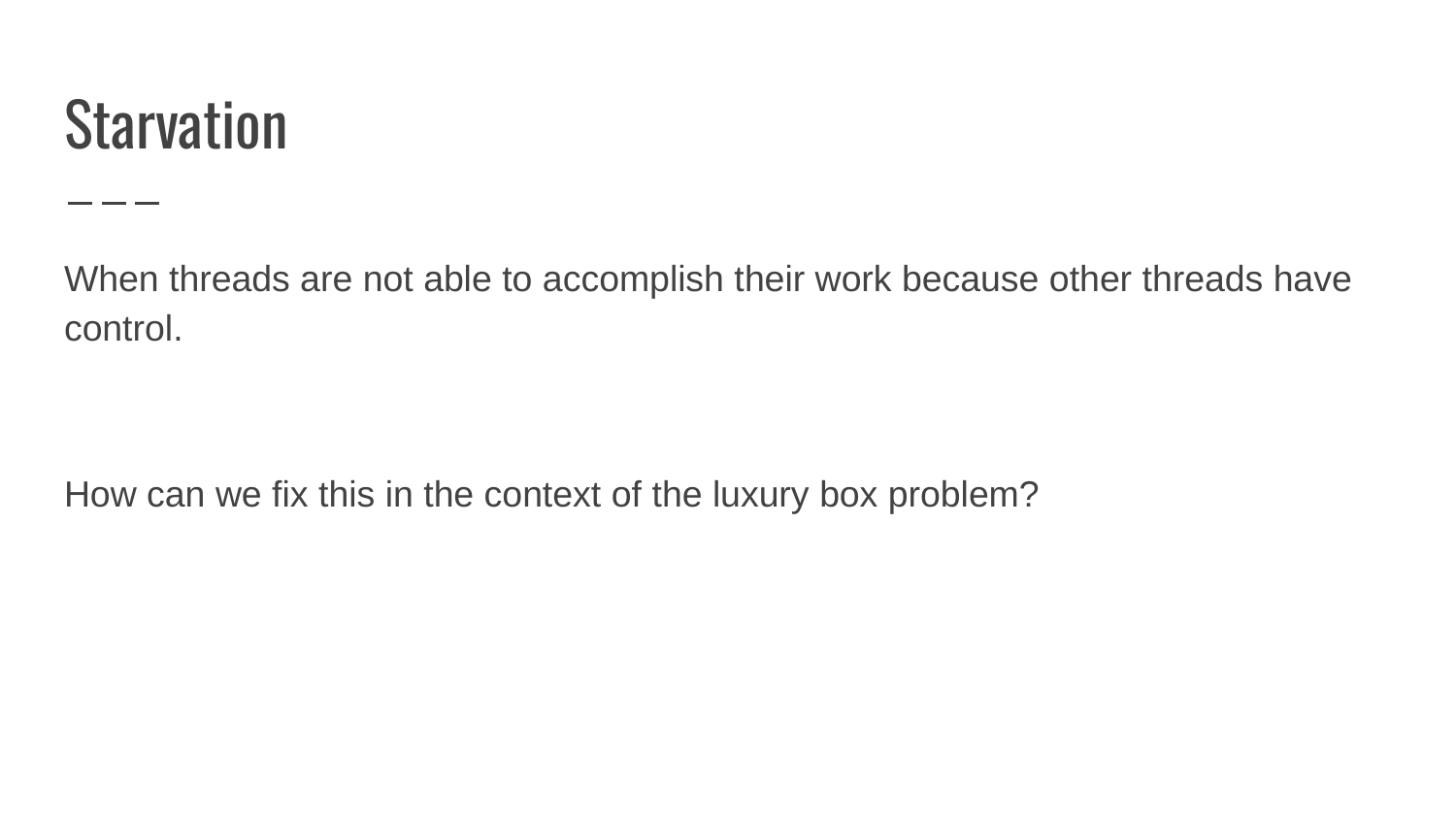

# Starvation
When threads are not able to accomplish their work because other threads have control.

How can we fix this in the context of the luxury box problem?